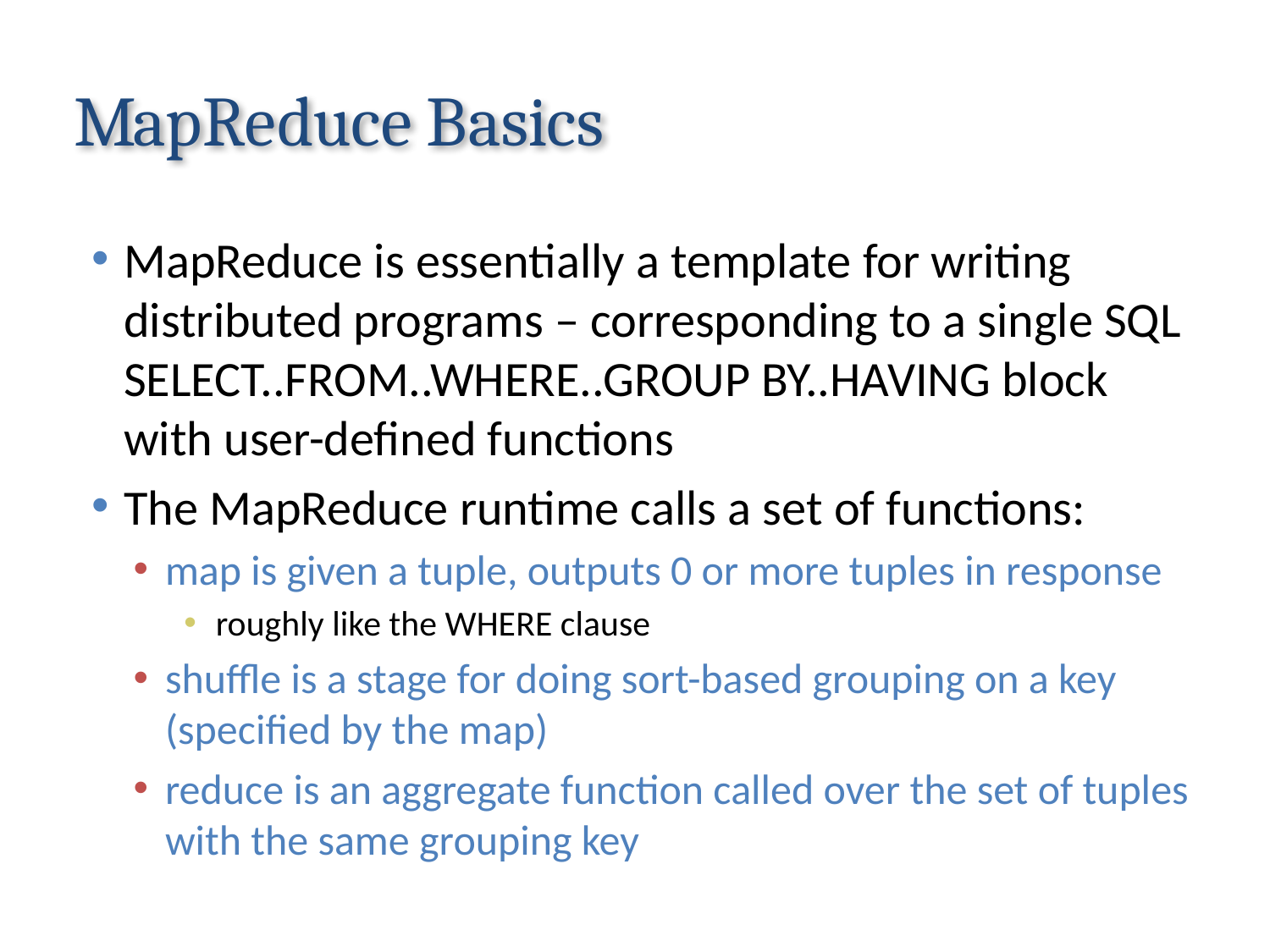

# MapReduce Basics
MapReduce is essentially a template for writing distributed programs – corresponding to a single SQL SELECT..FROM..WHERE..GROUP BY..HAVING block with user-defined functions
The MapReduce runtime calls a set of functions:
map is given a tuple, outputs 0 or more tuples in response
roughly like the WHERE clause
shuffle is a stage for doing sort-based grouping on a key (specified by the map)
reduce is an aggregate function called over the set of tuples with the same grouping key